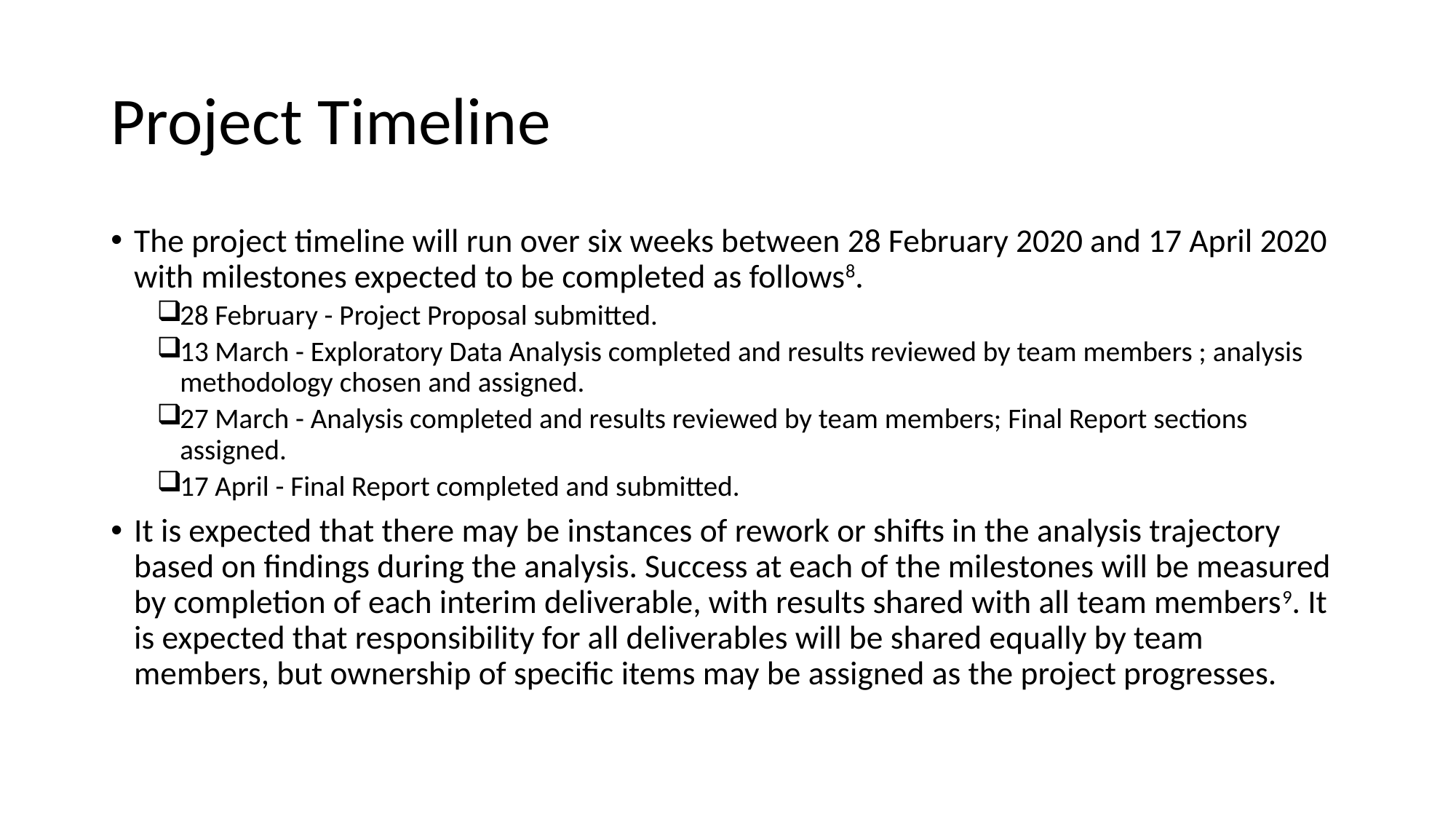

# Project Timeline
The project timeline will run over six weeks between 28 February 2020 and 17 April 2020 with milestones expected to be completed as follows8.
28 February - Project Proposal submitted.
13 March - Exploratory Data Analysis completed and results reviewed by team members ; analysis methodology chosen and assigned.
27 March - Analysis completed and results reviewed by team members; Final Report sections assigned.
17 April - Final Report completed and submitted.
It is expected that there may be instances of rework or shifts in the analysis trajectory based on findings during the analysis. Success at each of the milestones will be measured by completion of each interim deliverable, with results shared with all team members9. It is expected that responsibility for all deliverables will be shared equally by team members, but ownership of specific items may be assigned as the project progresses.